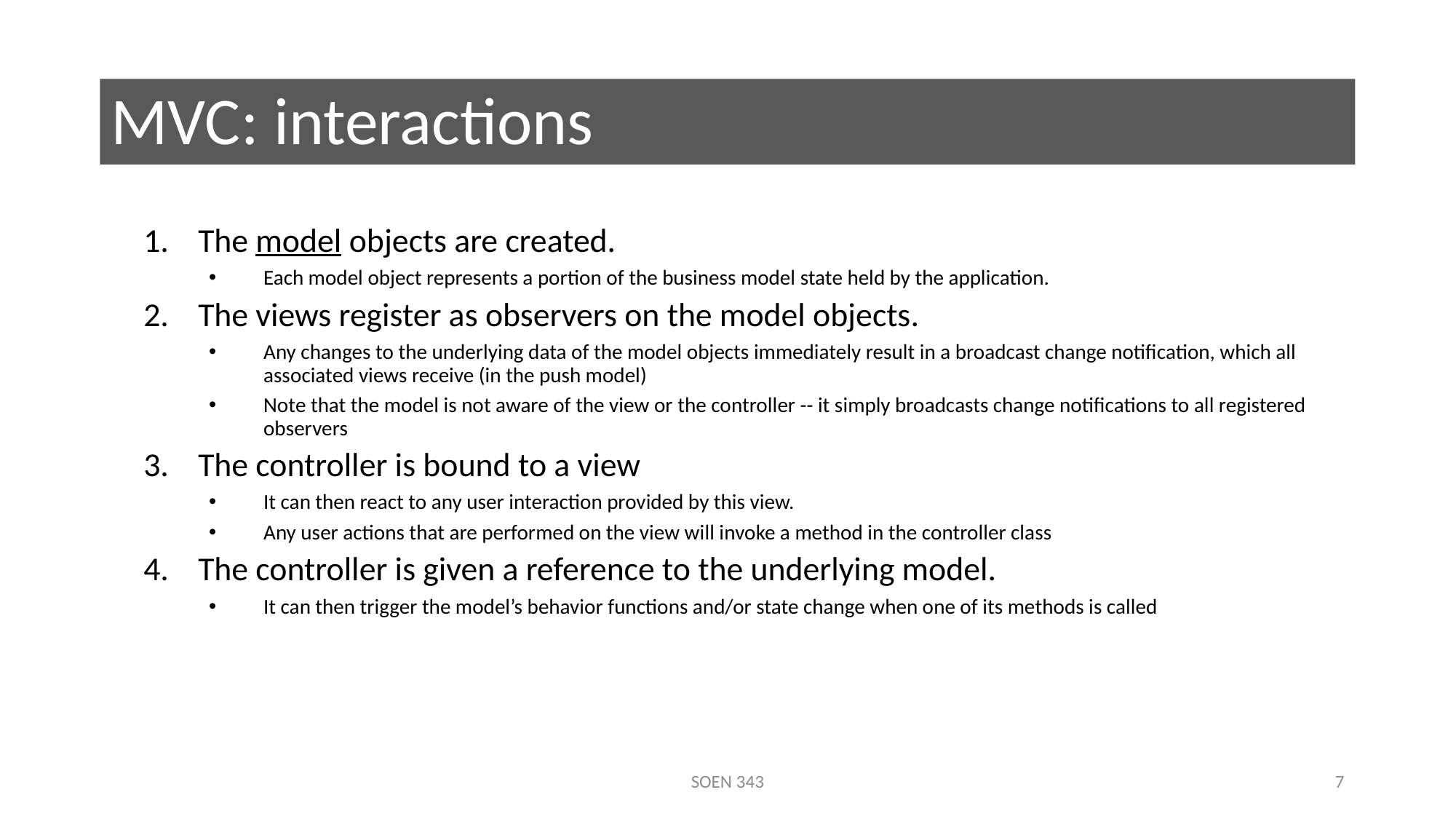

# MVC: interactions
The model objects are created.
Each model object represents a portion of the business model state held by the application.
The views register as observers on the model objects.
Any changes to the underlying data of the model objects immediately result in a broadcast change notification, which all associated views receive (in the push model)
Note that the model is not aware of the view or the controller -- it simply broadcasts change notifications to all registered observers
The controller is bound to a view
It can then react to any user interaction provided by this view.
Any user actions that are performed on the view will invoke a method in the controller class
The controller is given a reference to the underlying model.
It can then trigger the model’s behavior functions and/or state change when one of its methods is called

SOEN 343
7